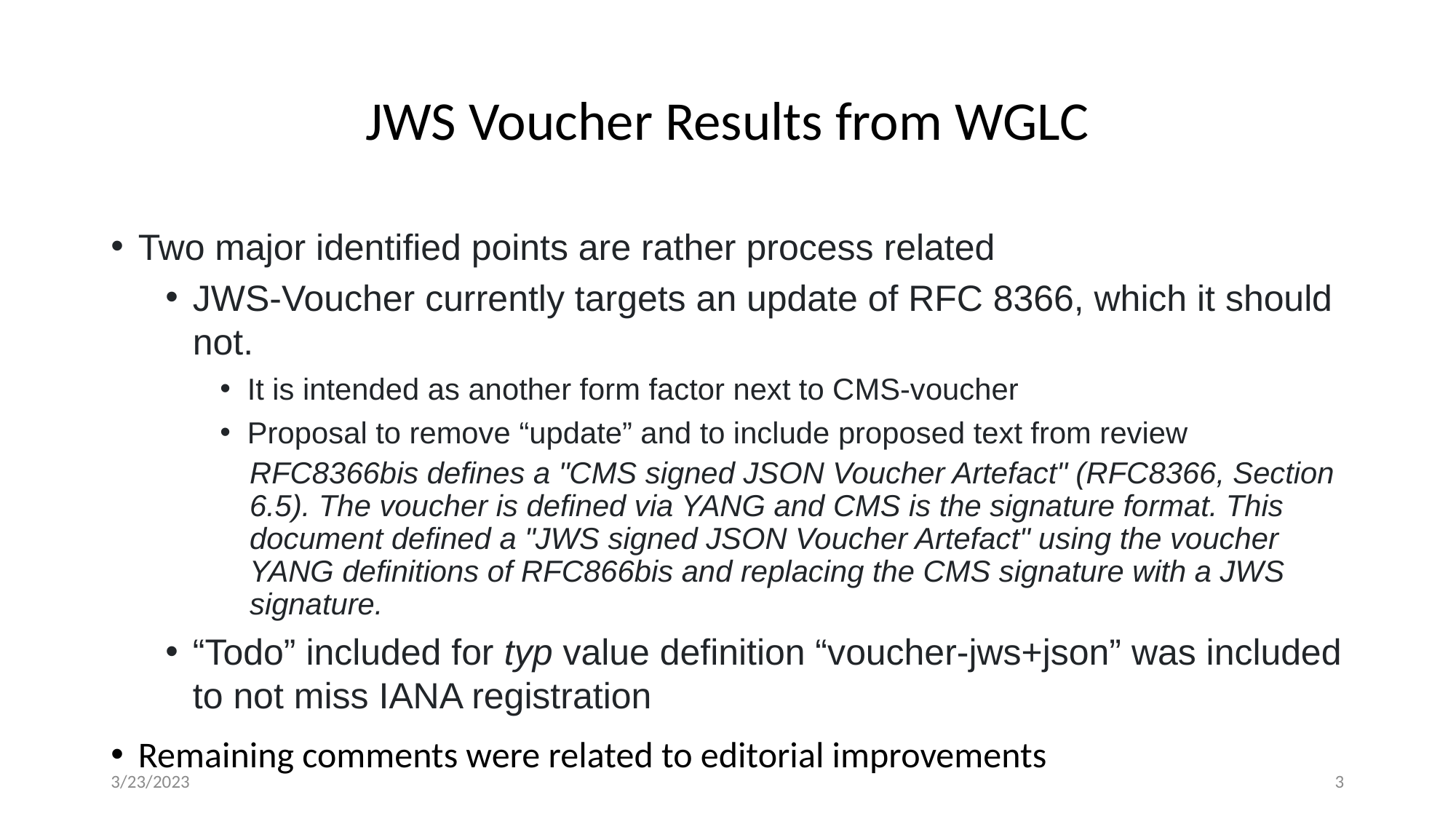

# JWS Voucher Results from WGLC
Two major identified points are rather process related
JWS-Voucher currently targets an update of RFC 8366, which it should not.
It is intended as another form factor next to CMS-voucher
Proposal to remove “update” and to include proposed text from review
RFC8366bis defines a "CMS signed JSON Voucher Artefact" (RFC8366, Section 6.5). The voucher is defined via YANG and CMS is the signature format. This document defined a "JWS signed JSON Voucher Artefact" using the voucher YANG definitions of RFC866bis and replacing the CMS signature with a JWS signature.
“Todo” included for typ value definition “voucher-jws+json” was included to not miss IANA registration
Remaining comments were related to editorial improvements

3/23/2023
3